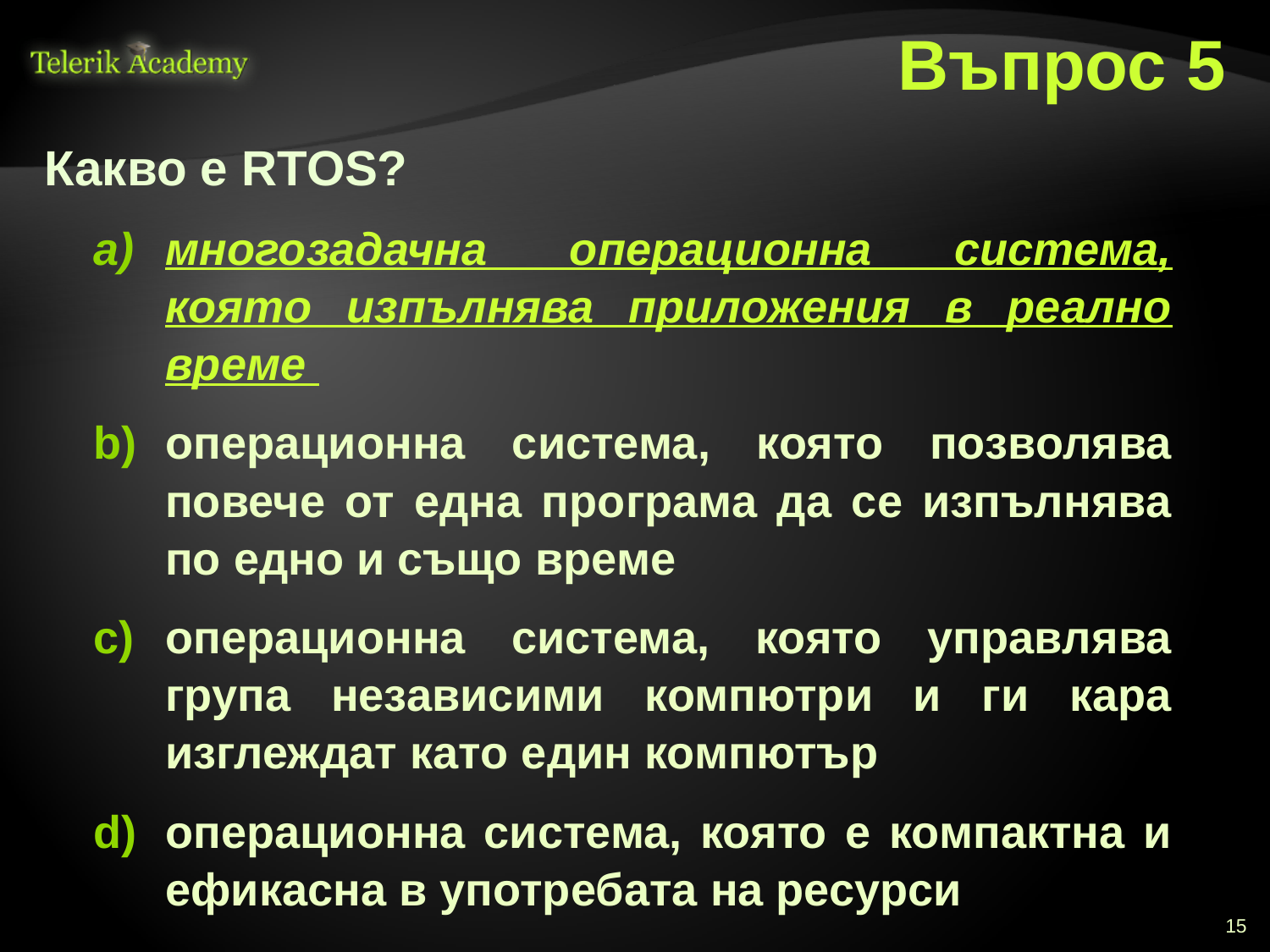

# Въпрос 5
Какво е RTOS?
многозадачна операционна система, която изпълнява приложения в реално време
операционна система, която позволява повече от една програма да се изпълнява по едно и също време
операционна система, която управлява група независими компютри и ги кара изглеждат като един компютър
операционна система, която е компактна и ефикасна в употребата на ресурси
15